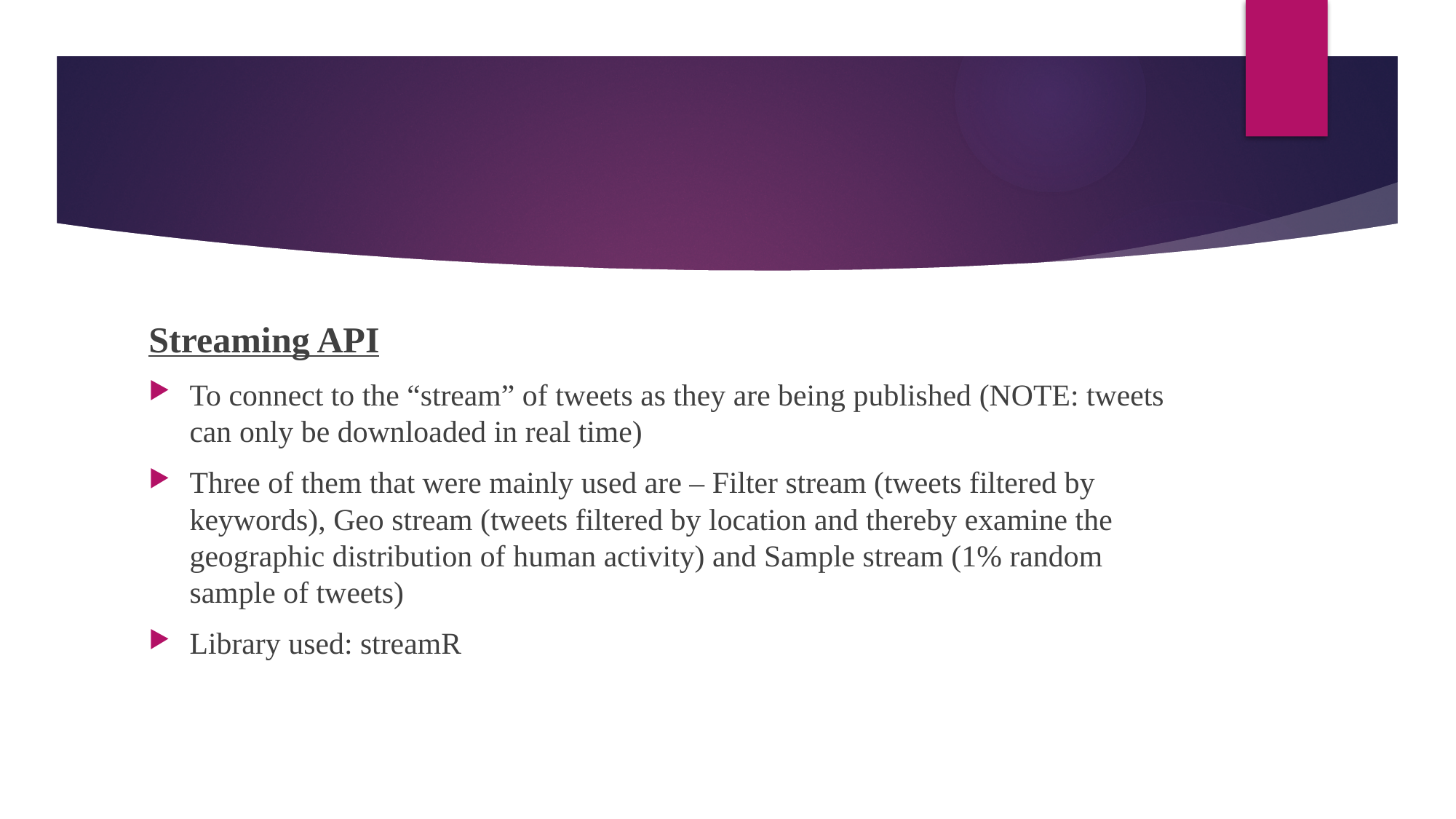

#
Streaming API
To connect to the “stream” of tweets as they are being published (NOTE: tweets can only be downloaded in real time)
Three of them that were mainly used are – Filter stream (tweets filtered by keywords), Geo stream (tweets filtered by location and thereby examine the geographic distribution of human activity) and Sample stream (1% random sample of tweets)
Library used: streamR